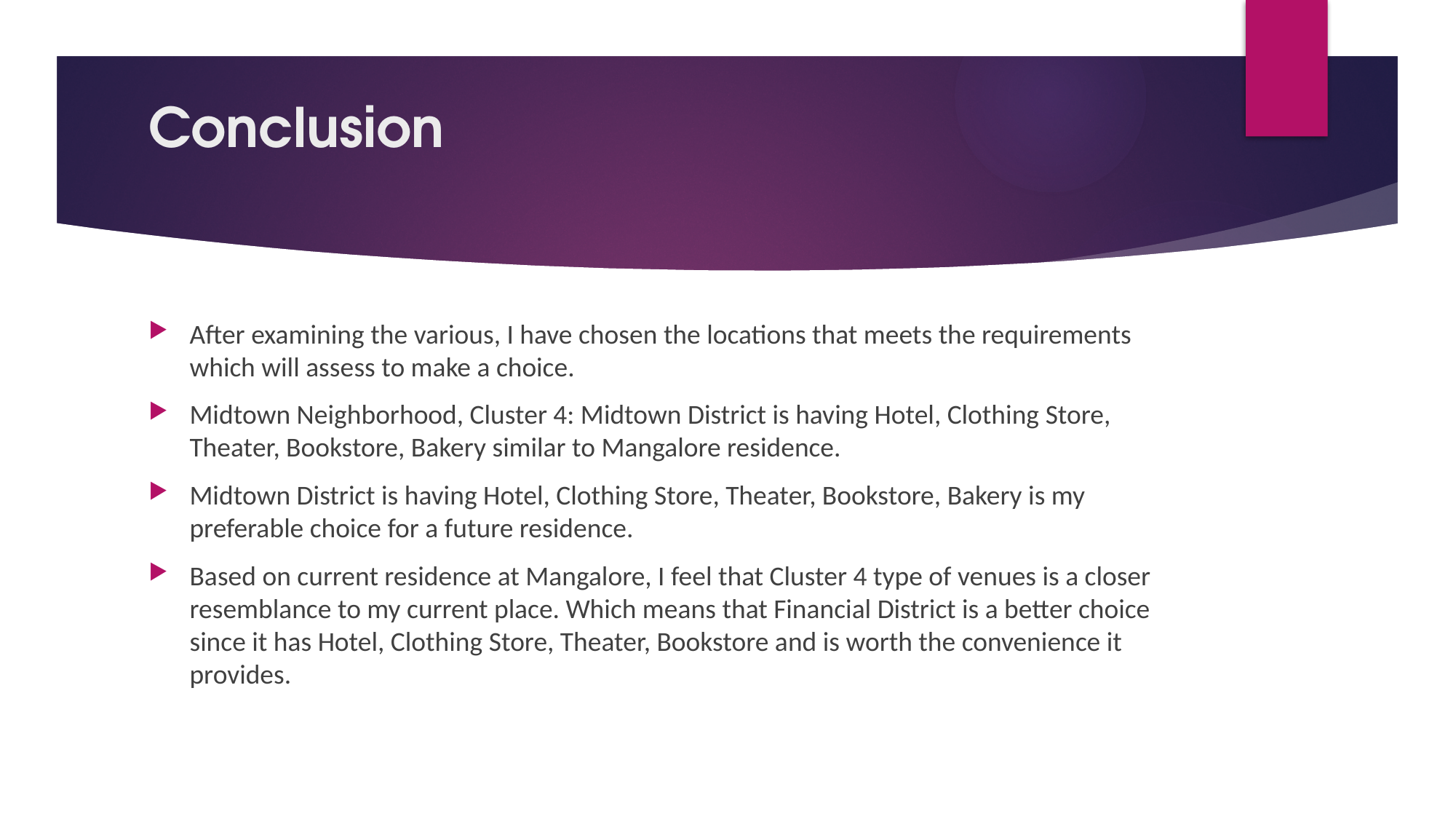

# Conclusion
After examining the various, I have chosen the locations that meets the requirements which will assess to make a choice.
Midtown Neighborhood, Cluster 4: Midtown District is having Hotel, Clothing Store, Theater, Bookstore, Bakery similar to Mangalore residence.
Midtown District is having Hotel, Clothing Store, Theater, Bookstore, Bakery is my preferable choice for a future residence.
Based on current residence at Mangalore, I feel that Cluster 4 type of venues is a closer resemblance to my current place. Which means that Financial District is a better choice since it has Hotel, Clothing Store, Theater, Bookstore and is worth the convenience it provides.